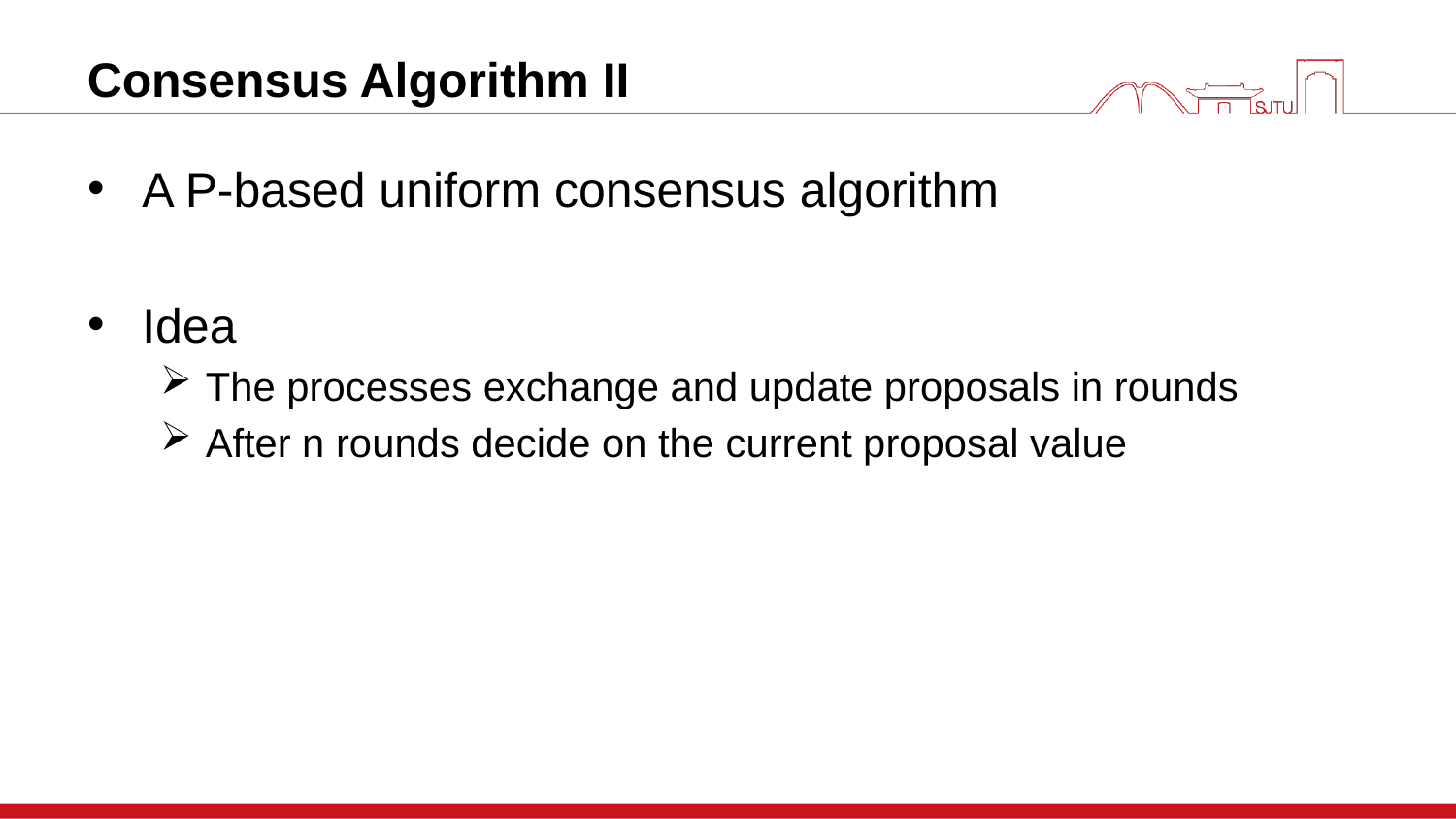

# Consensus Algorithm II
A P-based uniform consensus algorithm

Idea
The processes exchange and update proposals in rounds
After n rounds decide on the current proposal value